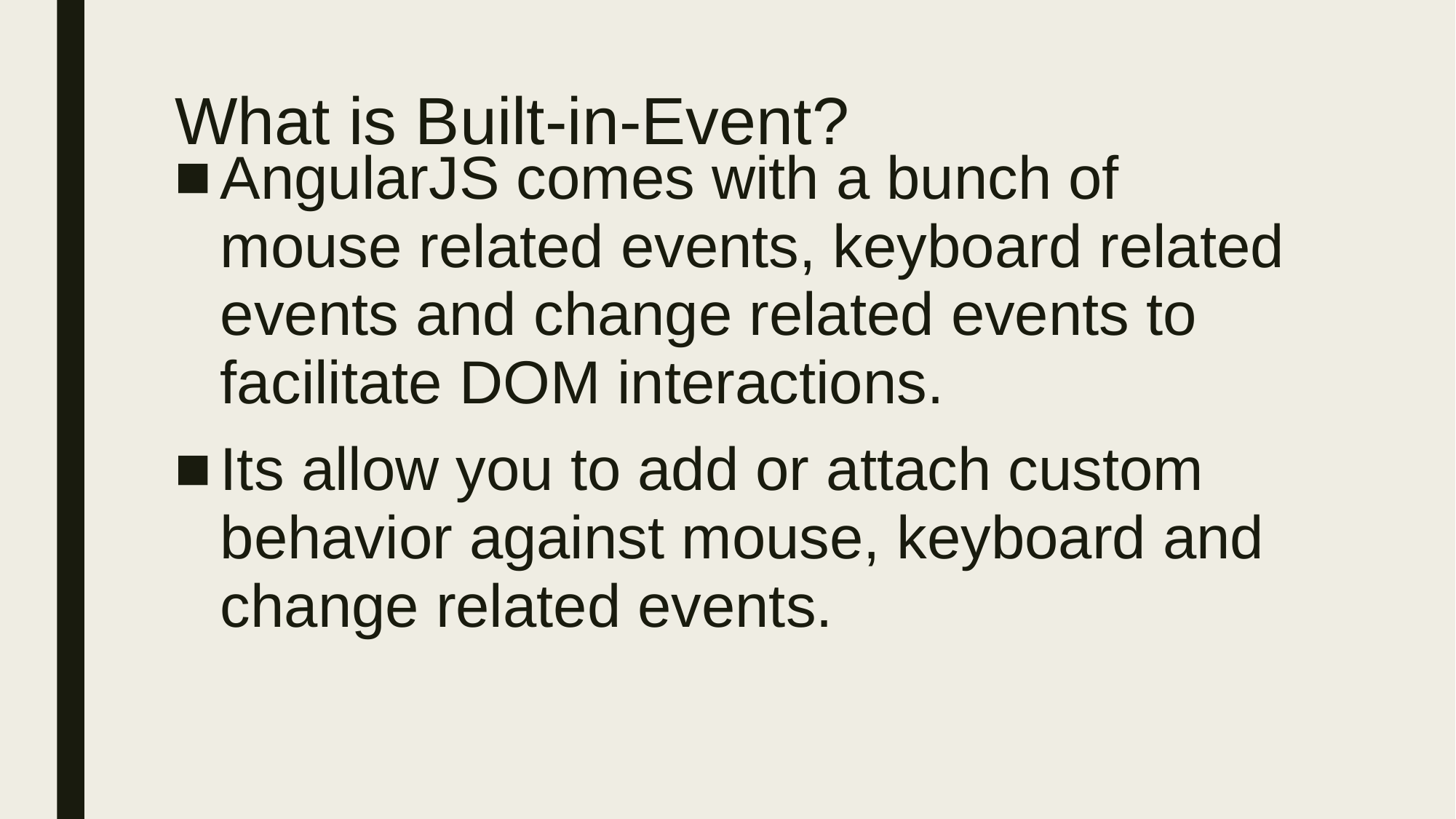

# What is Built-in-Event?
AngularJS comes with a bunch of mouse related events, keyboard related events and change related events to facilitate DOM interactions.
Its allow you to add or attach custom behavior against mouse, keyboard and change related events.